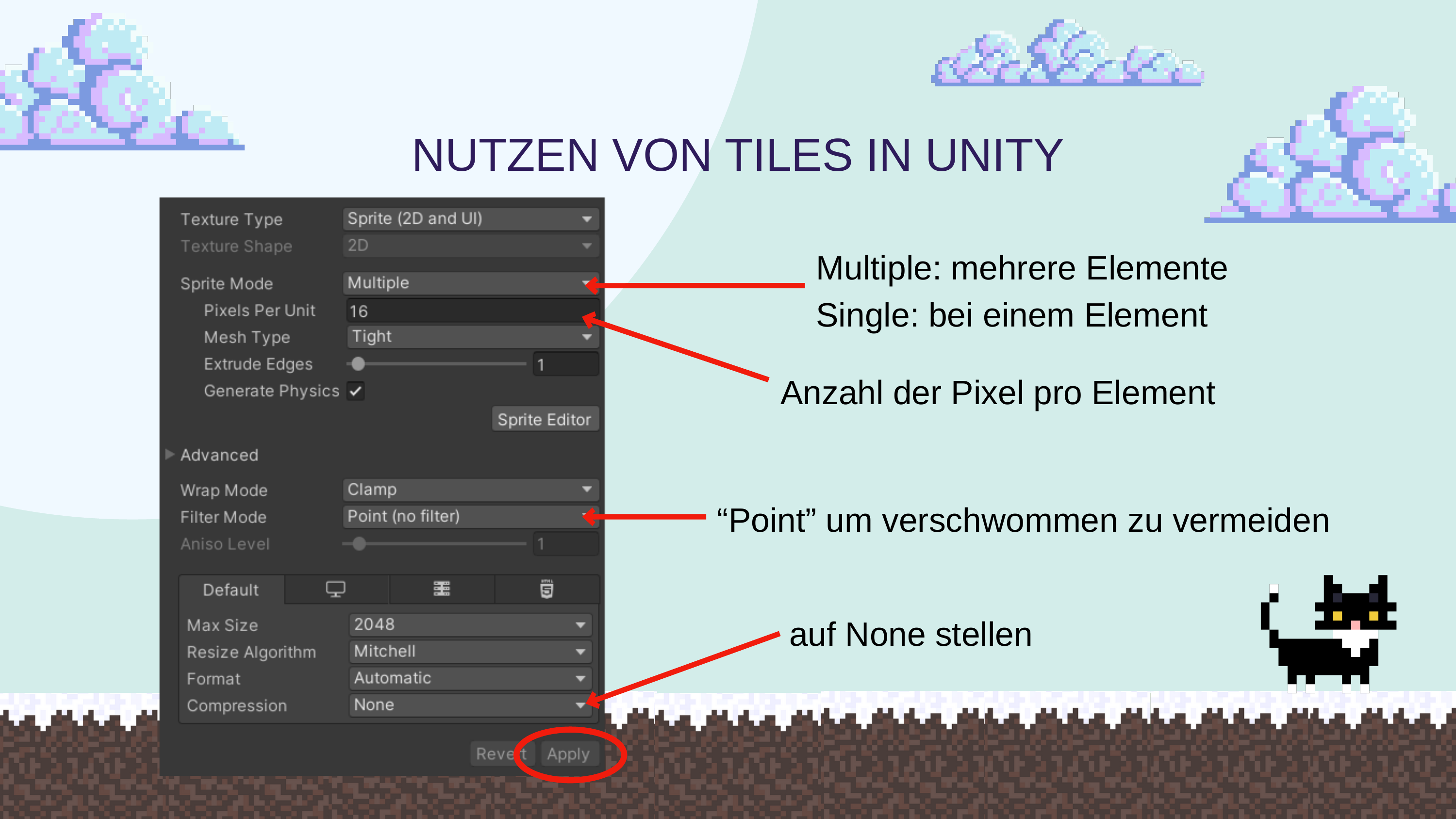

NUTZEN VON TILES IN UNITY

Multiple: mehrere Elemente
Single: bei einem Element

Anzahl der Pixel pro Element
“Point” um verschwommen zu vermeiden

auf None stellen